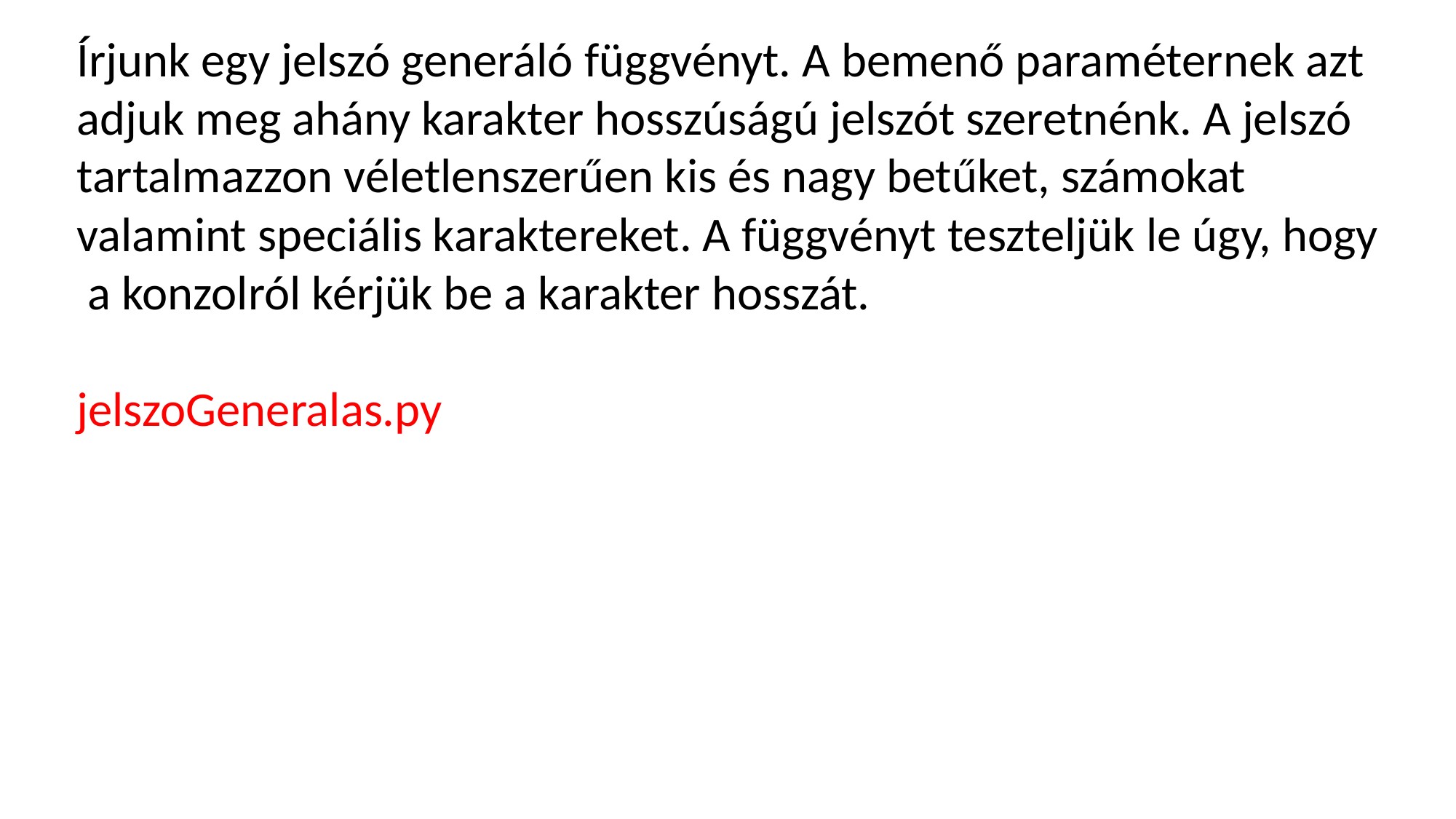

Írjunk egy jelszó generáló függvényt. A bemenő paraméternek azt adjuk meg ahány karakter hosszúságú jelszót szeretnénk. A jelszó tartalmazzon véletlenszerűen kis és nagy betűket, számokat valamint speciális karaktereket. A függvényt teszteljük le úgy, hogy  a konzolról kérjük be a karakter hosszát.

jelszoGeneralas.py